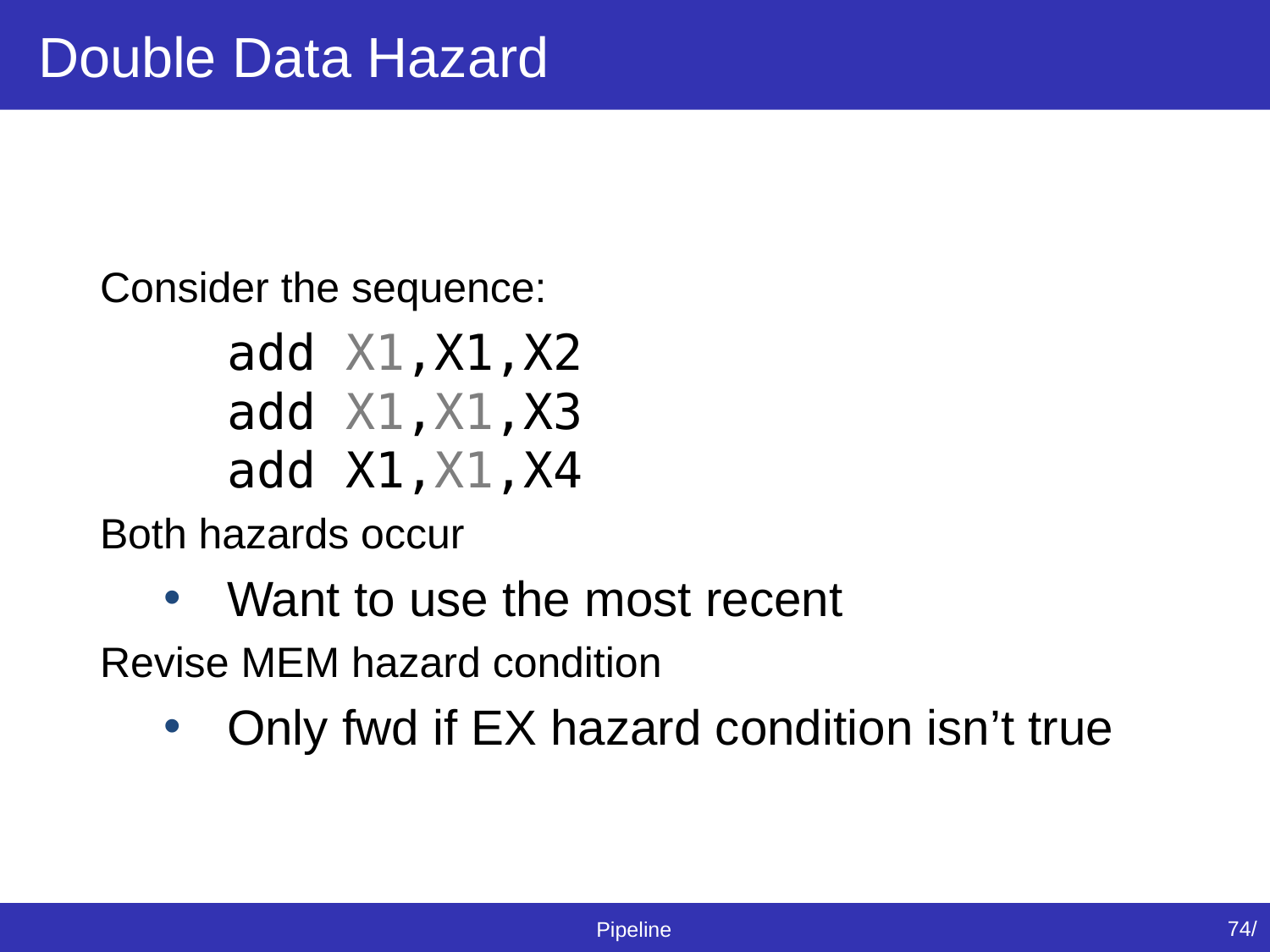

# Double Data Hazard
Consider the sequence:
	add X1,X1,X2
add X1,X1,X3
add X1,X1,X4
Both hazards occur
Want to use the most recent
Revise MEM hazard condition
Only fwd if EX hazard condition isn’t true
74/